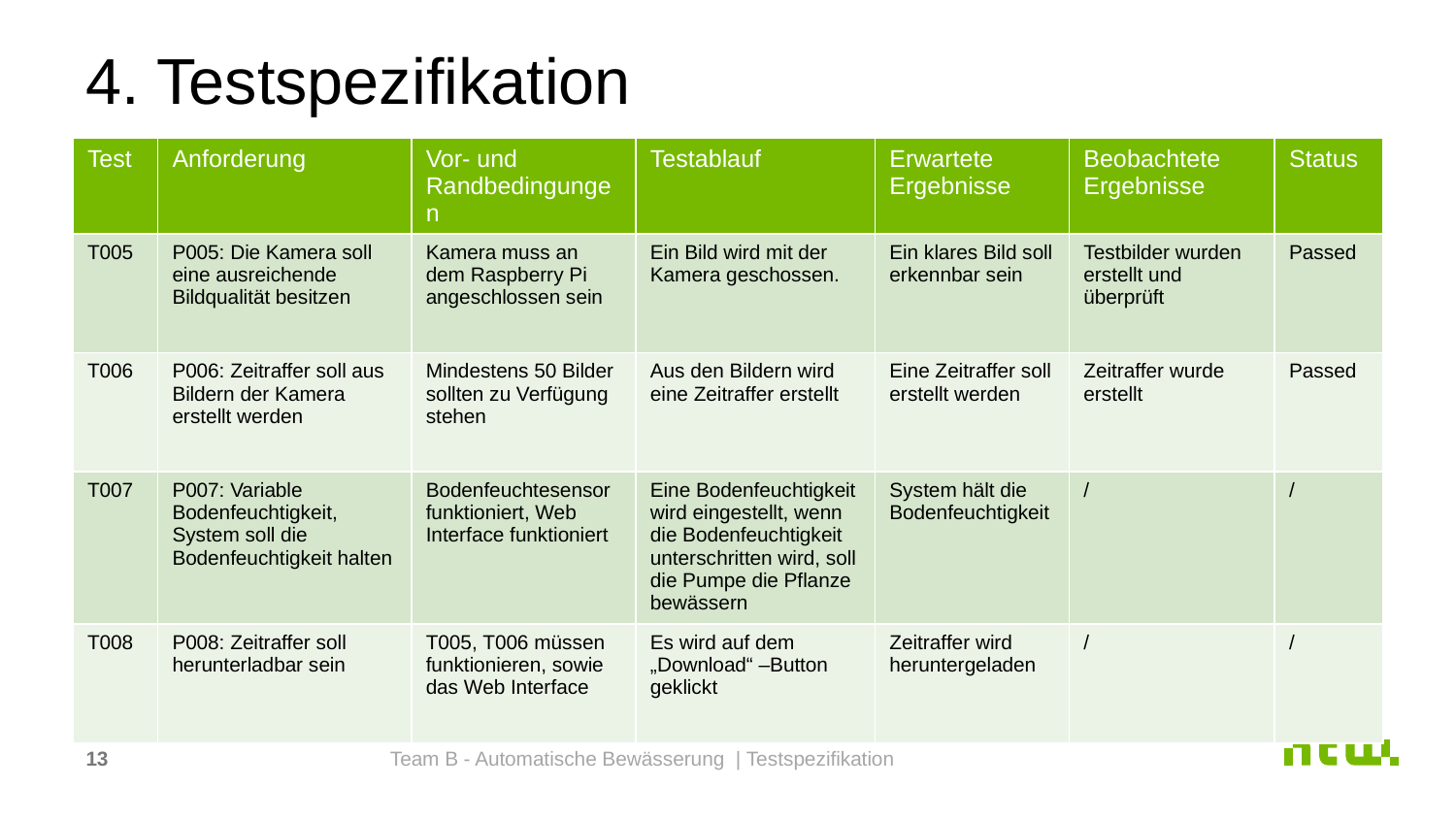

# 4. Testspezifikation
| Test | Anforderung | Vor- und Randbedingungen | Testablauf | Erwartete Ergebnisse | Beobachtete Ergebnisse | Status |
| --- | --- | --- | --- | --- | --- | --- |
| T005 | P005: Die Kamera soll eine ausreichende Bildqualität besitzen | Kamera muss an dem Raspberry Pi angeschlossen sein | Ein Bild wird mit der Kamera geschossen. | Ein klares Bild soll erkennbar sein | Testbilder wurden erstellt und überprüft | Passed |
| T006 | P006: Zeitraffer soll aus Bildern der Kamera erstellt werden | Mindestens 50 Bilder sollten zu Verfügung stehen | Aus den Bildern wird eine Zeitraffer erstellt | Eine Zeitraffer soll erstellt werden | Zeitraffer wurde erstellt | Passed |
| T007 | P007: Variable Bodenfeuchtigkeit, System soll die Bodenfeuchtigkeit halten | Bodenfeuchtesensor funktioniert, Web Interface funktioniert | Eine Bodenfeuchtigkeit wird eingestellt, wenn die Bodenfeuchtigkeit unterschritten wird, soll die Pumpe die Pflanze bewässern | System hält die Bodenfeuchtigkeit | / | / |
| T008 | P008: Zeitraffer soll herunterladbar sein | T005, T006 müssen funktionieren, sowie das Web Interface | Es wird auf dem „Download“ –Button geklickt | Zeitraffer wird heruntergeladen | / | / |
13
Team B - Automatische Bewässerung  | Testspezifikation